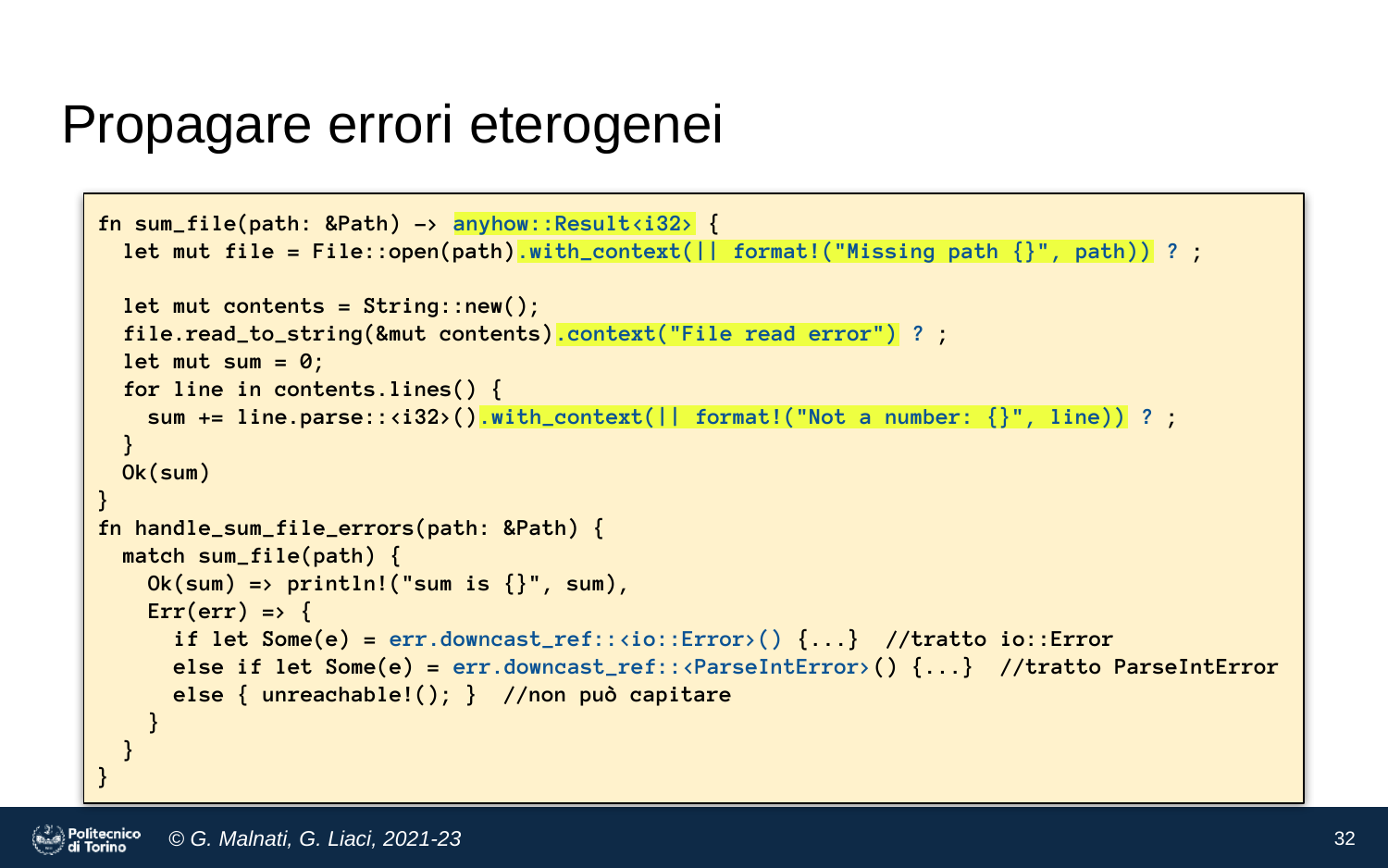

# Propagare errori eterogenei
fn sum_file(path: &Path) -> anyhow::Result<i32> {
  let mut file = File::open(path).with_context(|| format!("Missing path {}", path)) ? ;
  let mut contents = String::new();
  file.read_to_string(&mut contents).context("File read error") ? ;
  let mut sum = 0;
  for line in contents.lines() {
    sum += line.parse::<i32>().with_context(|| format!("Not a number: {}", line)) ? ;
  }
  Ok(sum)
}
fn handle_sum_file_errors(path: &Path) {
  match sum_file(path) {
    Ok(sum) => println!("sum is {}", sum),
    Err(err) => {
      if let Some(e) = err.downcast_ref::<io::Error>() {...}  //tratto io::Error
      else if let Some(e) = err.downcast_ref::<ParseIntError>() {...}  //tratto ParseIntError
      else { unreachable!(); }  //non può capitare
    }
  }
}
32